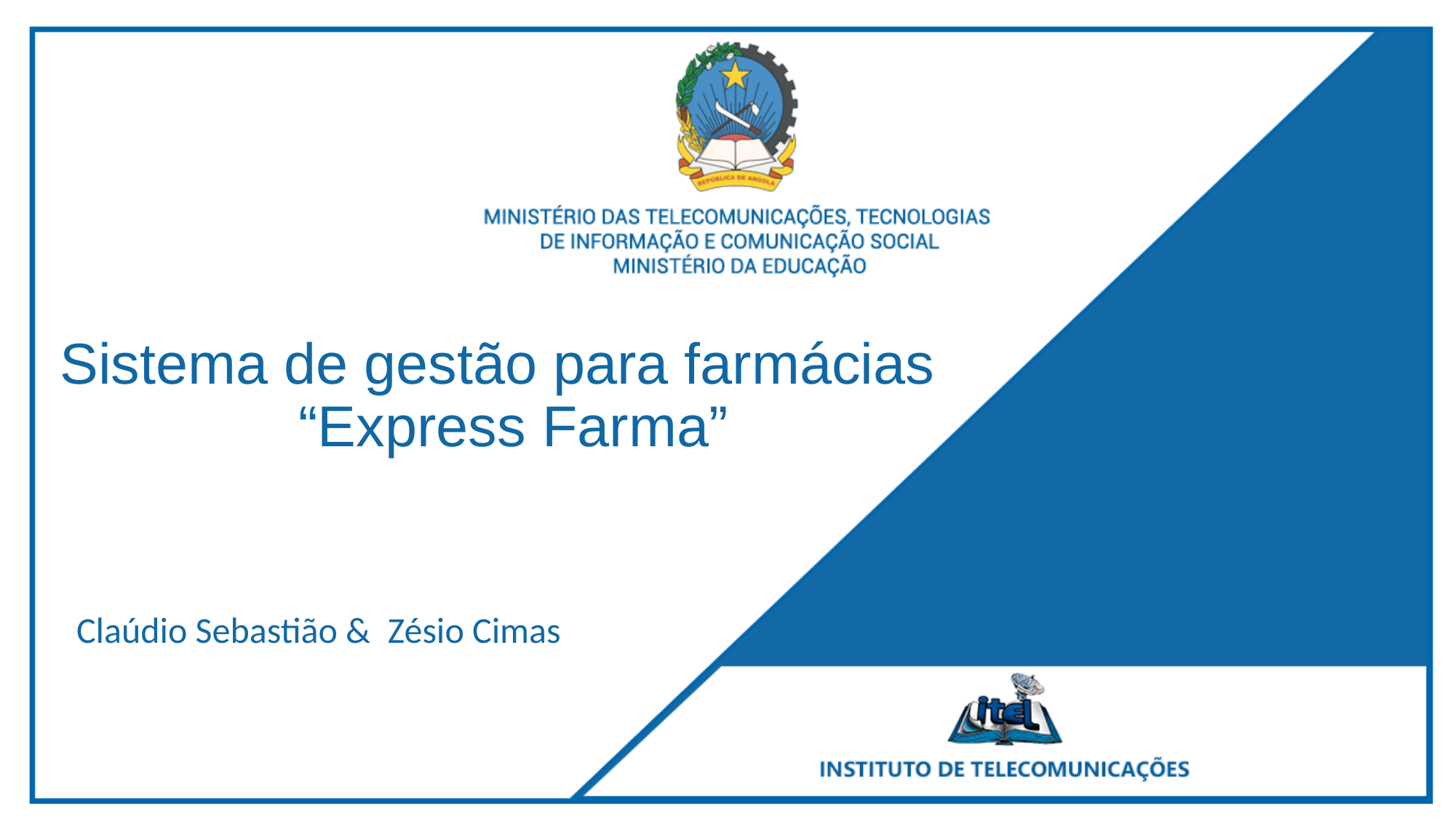

Sistema de gestão para farmácias
“Express Farma”
Claúdio Sebastião &  Zésio Cimas